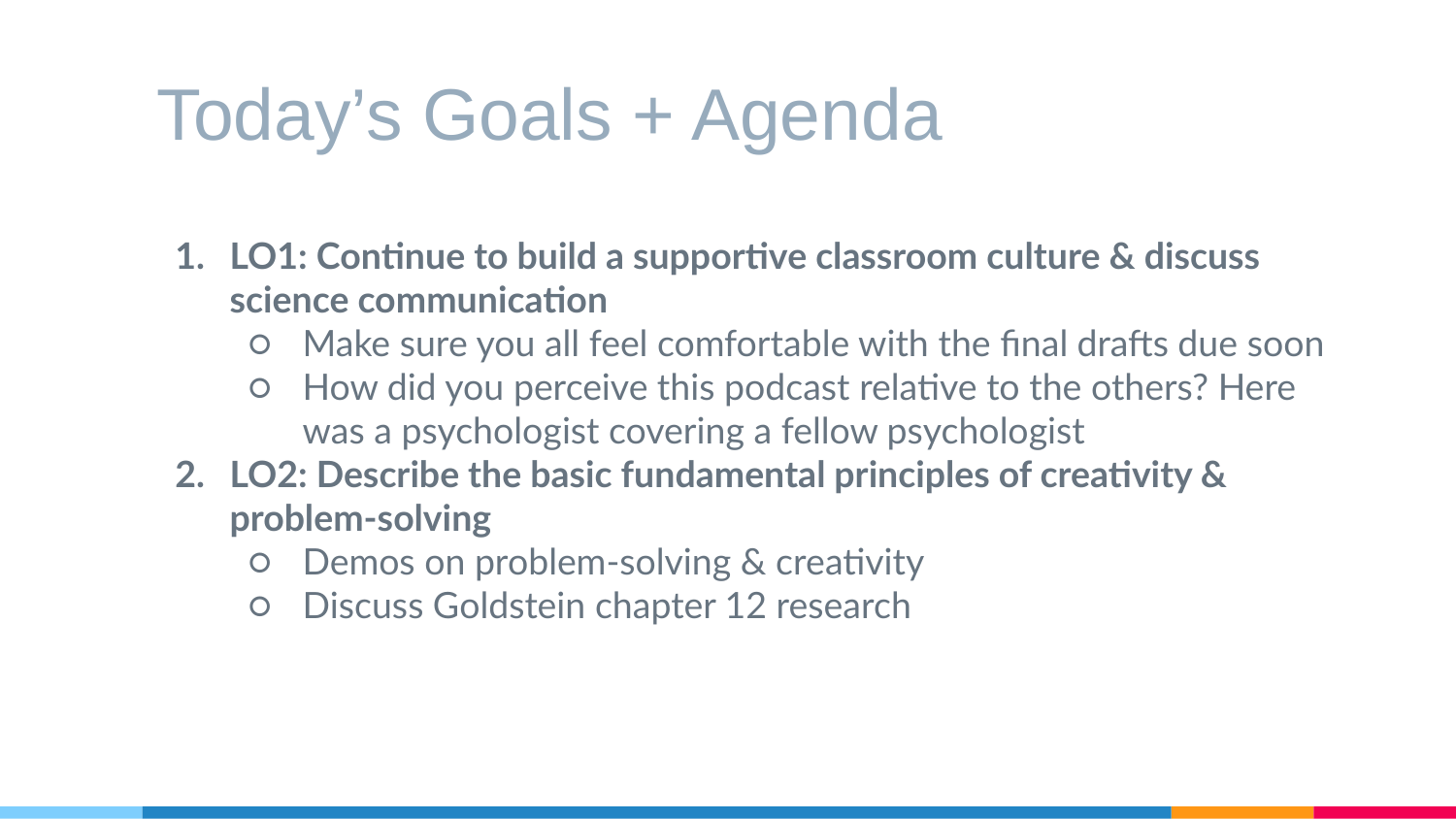

# Today’s Goals + Agenda
LO1: Continue to build a supportive classroom culture & discuss science communication
Make sure you all feel comfortable with the final drafts due soon
How did you perceive this podcast relative to the others? Here was a psychologist covering a fellow psychologist
LO2: Describe the basic fundamental principles of creativity & problem-solving
Demos on problem-solving & creativity
Discuss Goldstein chapter 12 research